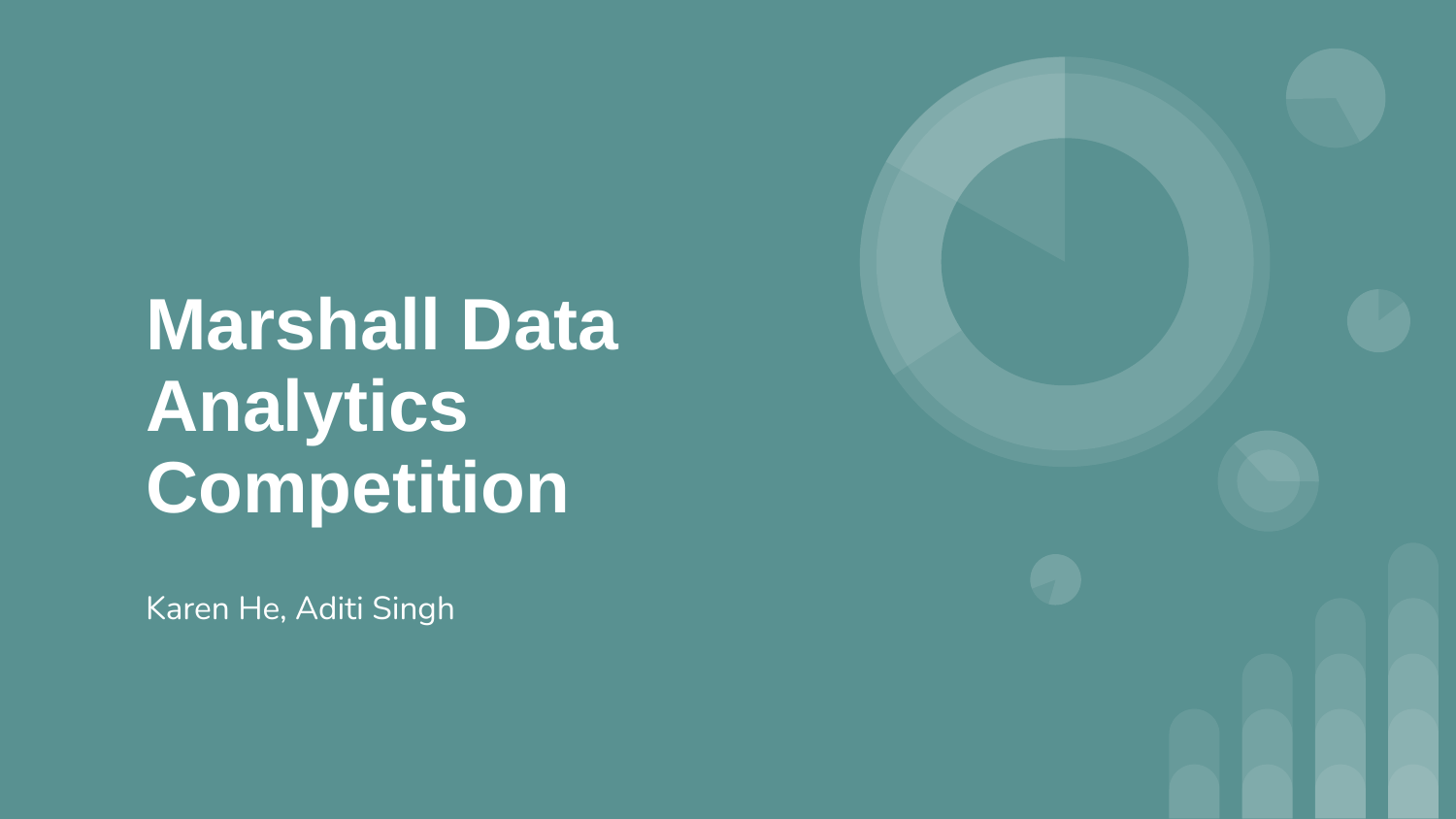

# Marshall Data Analytics Competition
Karen He, Aditi Singh